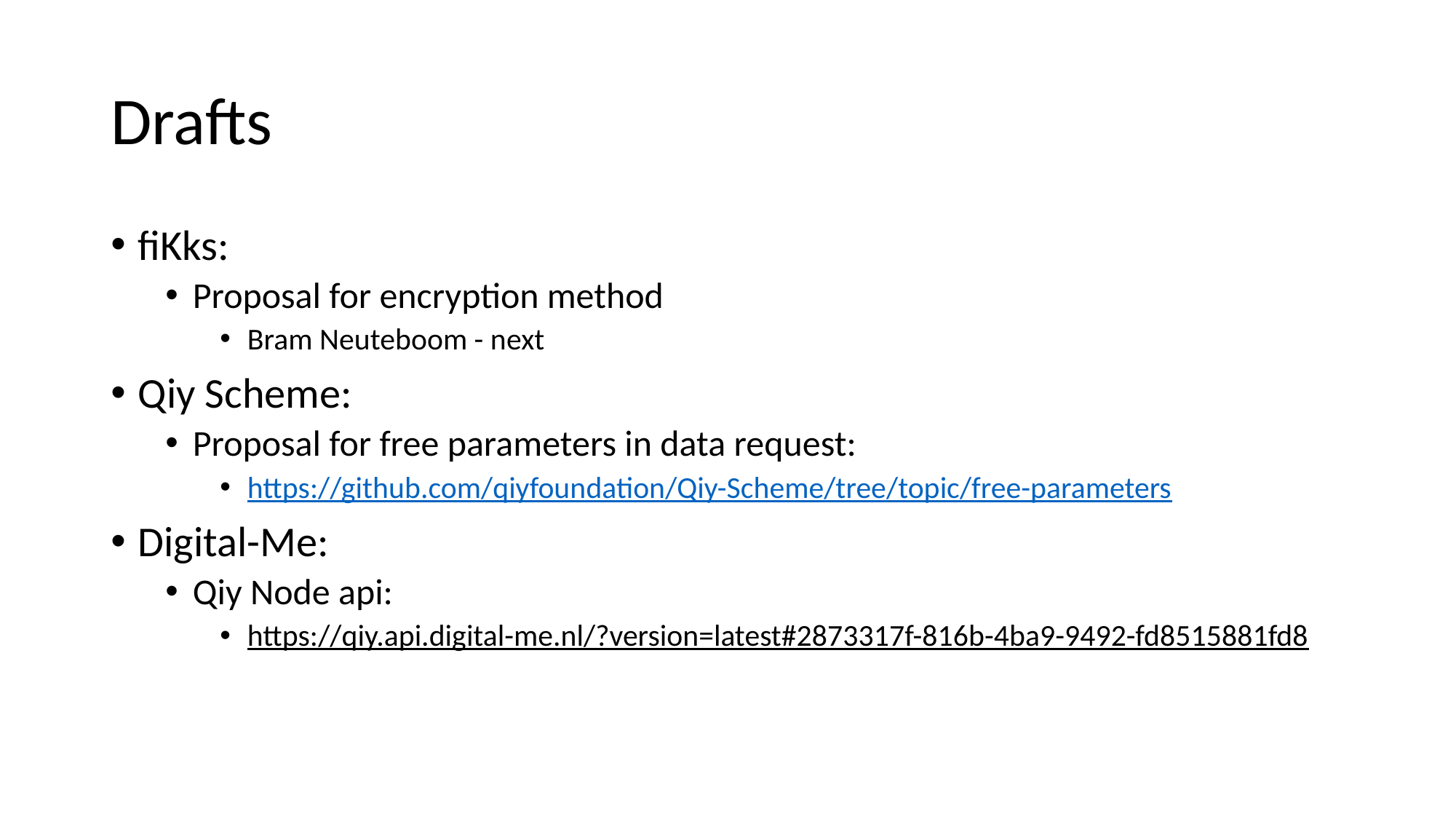

# Drafts
fiKks:
Proposal for encryption method
Bram Neuteboom - next
Qiy Scheme:
Proposal for free parameters in data request:
https://github.com/qiyfoundation/Qiy-Scheme/tree/topic/free-parameters
Digital-Me:
Qiy Node api:
https://qiy.api.digital-me.nl/?version=latest#2873317f-816b-4ba9-9492-fd8515881fd8